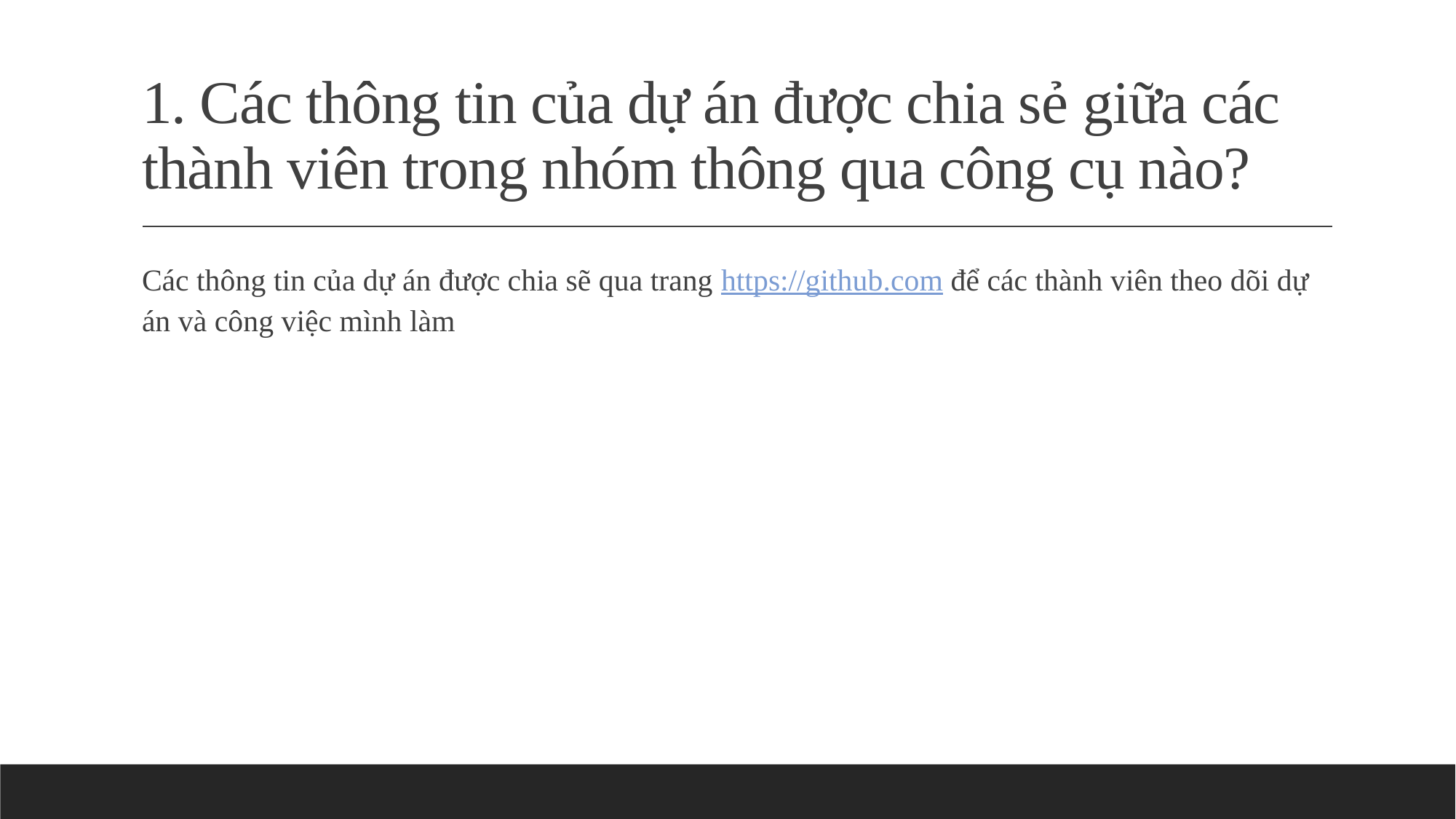

# 1. Các thông tin của dự án được chia sẻ giữa các thành viên trong nhóm thông qua công cụ nào?
Các thông tin của dự án được chia sẽ qua trang https://github.com để các thành viên theo dõi dự án và công việc mình làm